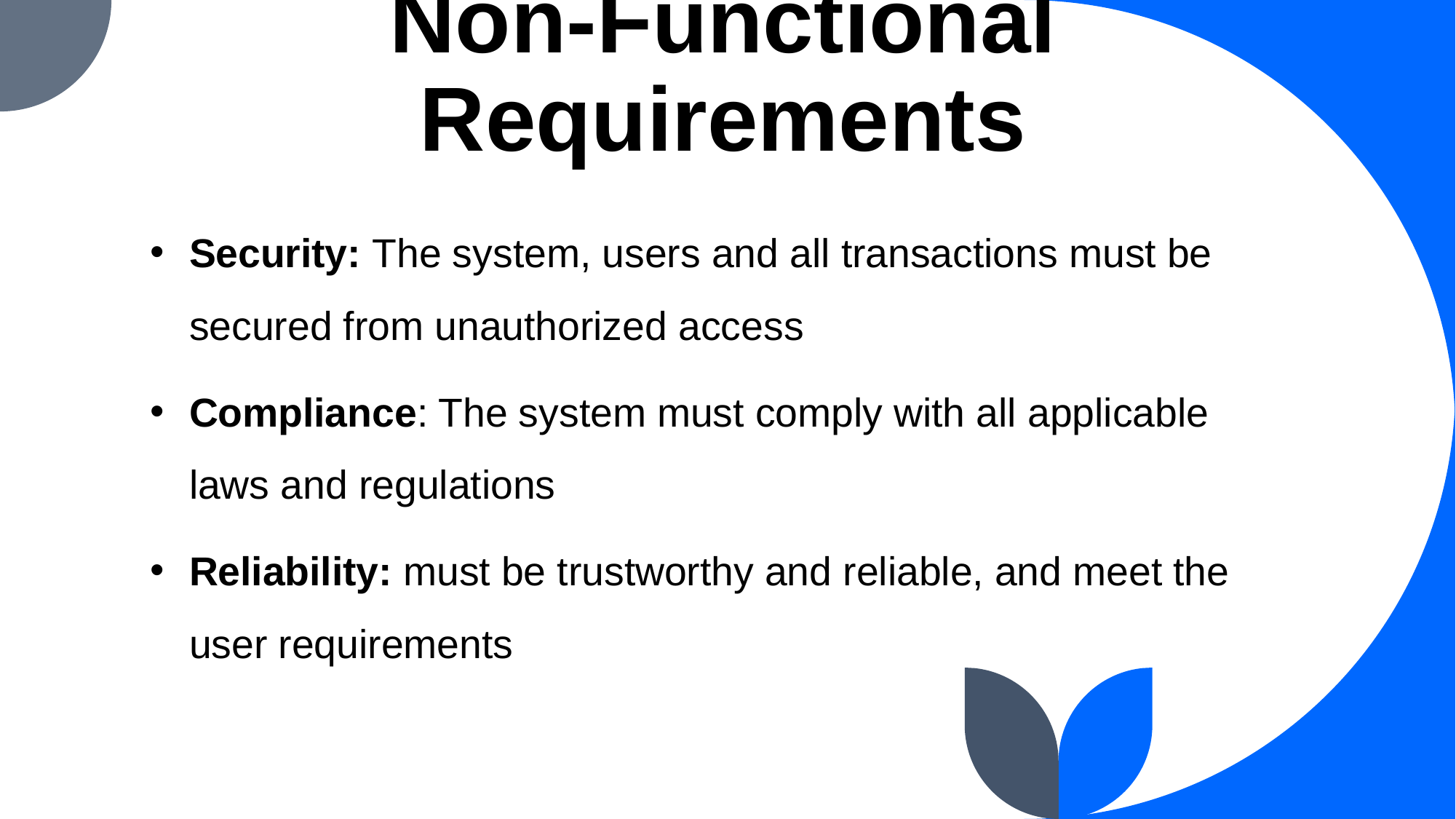

# Non-Functional Requirements
Security: The system, users and all transactions must be secured from unauthorized access
Compliance: The system must comply with all applicable laws and regulations
Reliability: must be trustworthy and reliable, and meet the user requirements